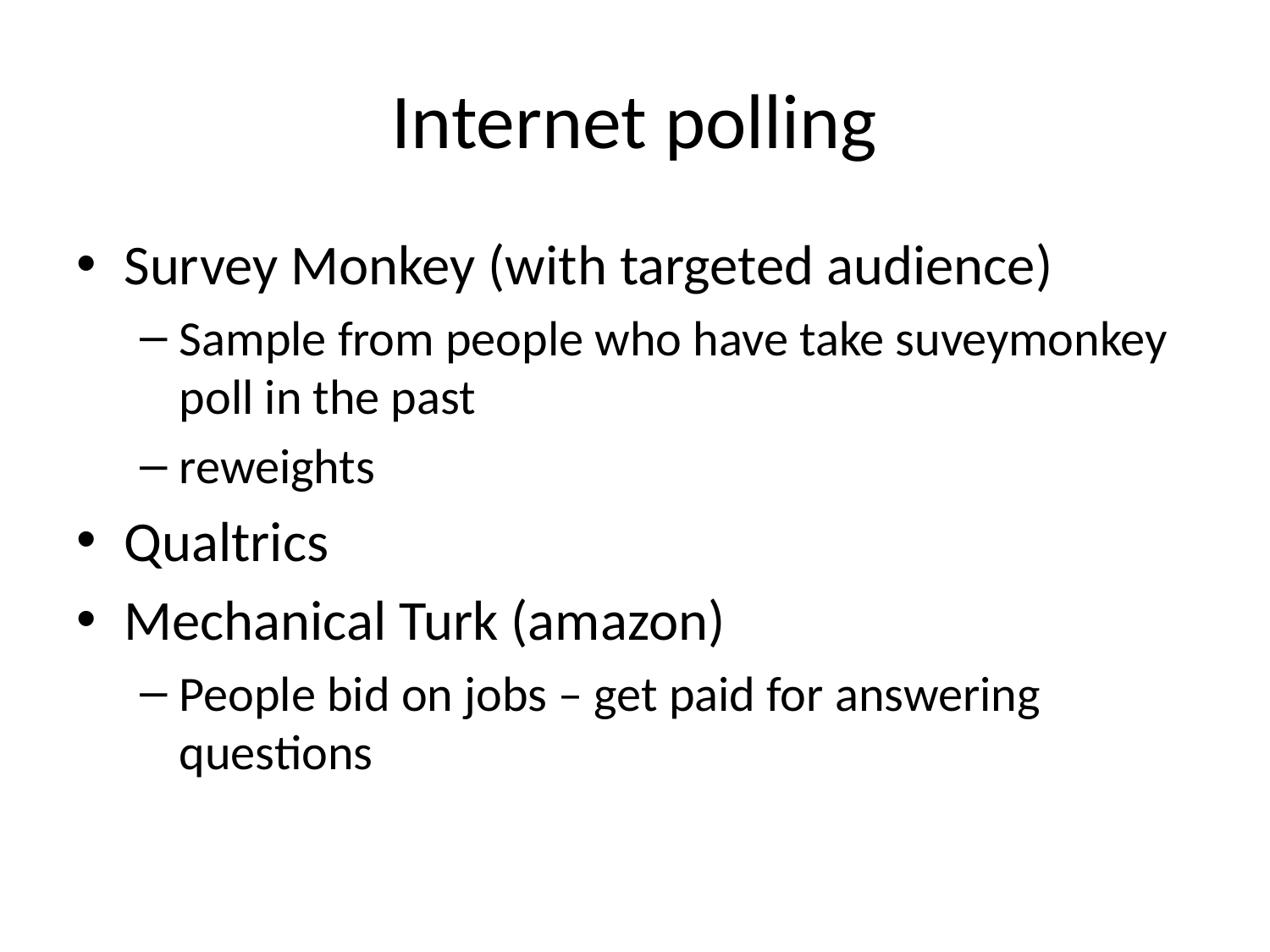

# Internet polling
Survey Monkey (with targeted audience)
Sample from people who have take suveymonkey poll in the past
reweights
Qualtrics
Mechanical Turk (amazon)
People bid on jobs – get paid for answering questions